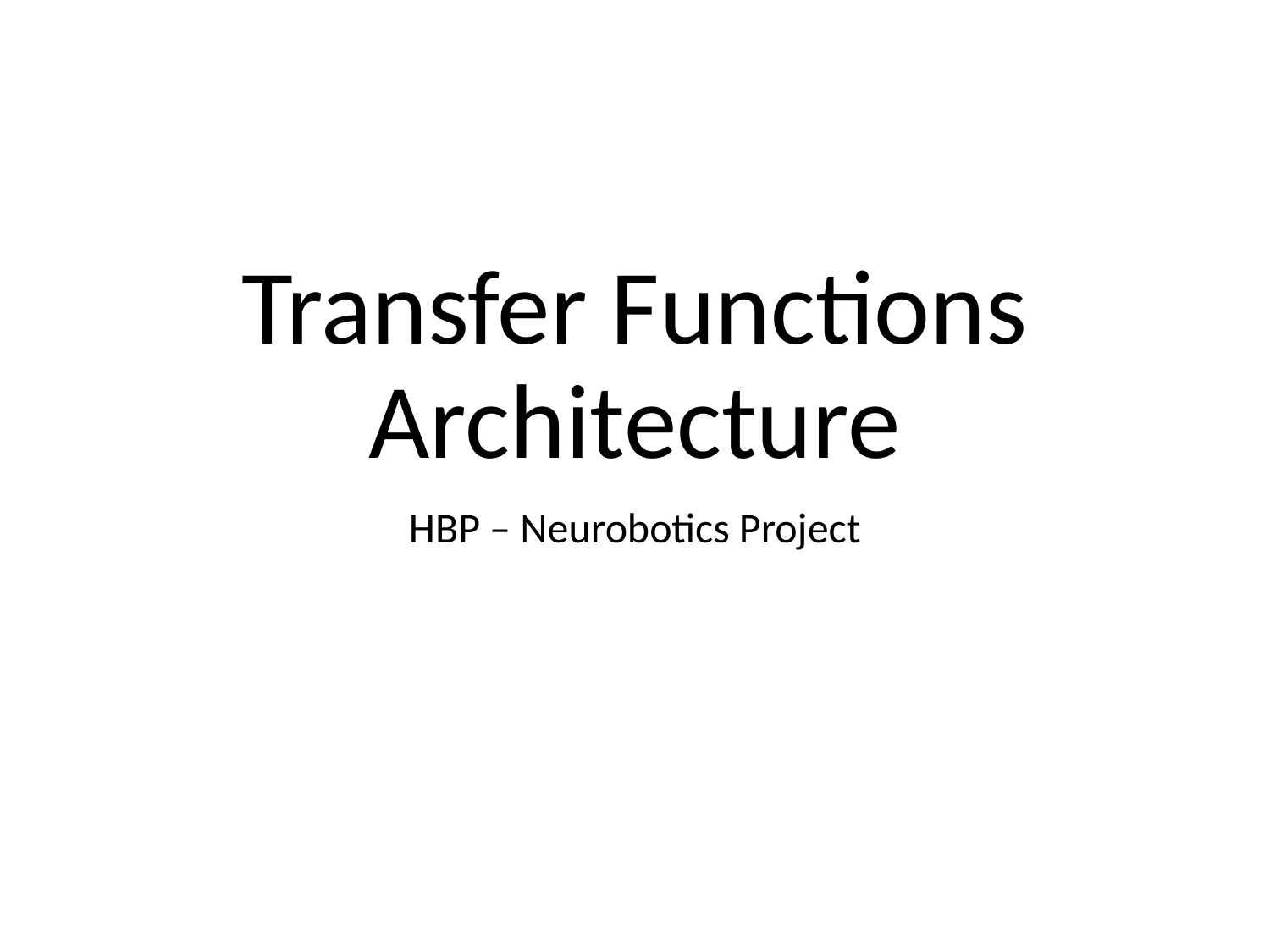

# Transfer Functions Architecture
HBP – Neurobotics Project